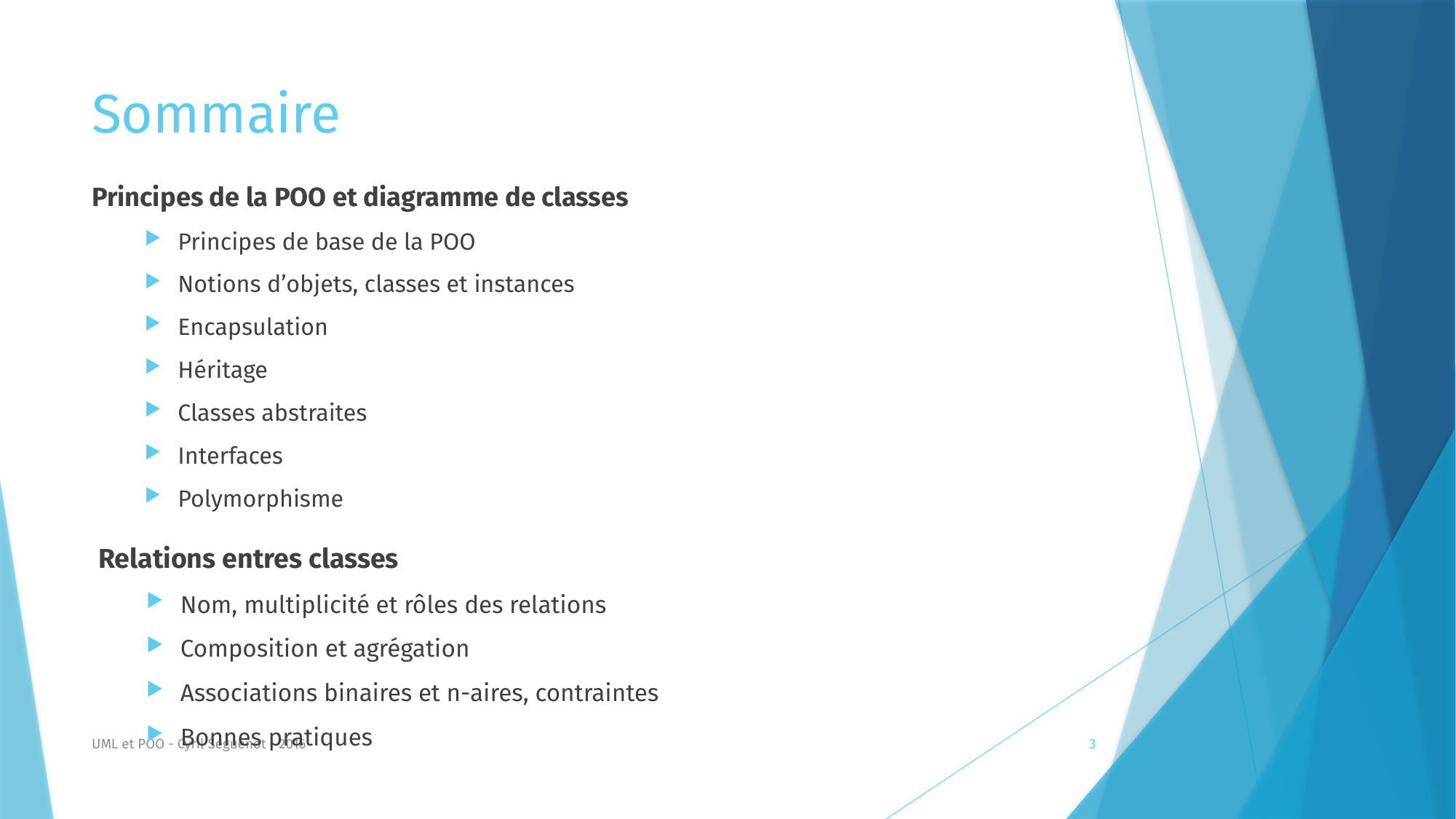

# Sommaire
Principes de la POO et diagramme de classes
Principes de base de la POO
Notions d’objets, classes et instances
Encapsulation
Héritage
Classes abstraites
Interfaces
Polymorphisme

Relations entres classes
Nom, multiplicité et rôles des relations
Composition et agrégation
Associations binaires et n-aires, contraintes
Bonnes pratiques
UML et POO - Cyril Seguenot - 2016
3